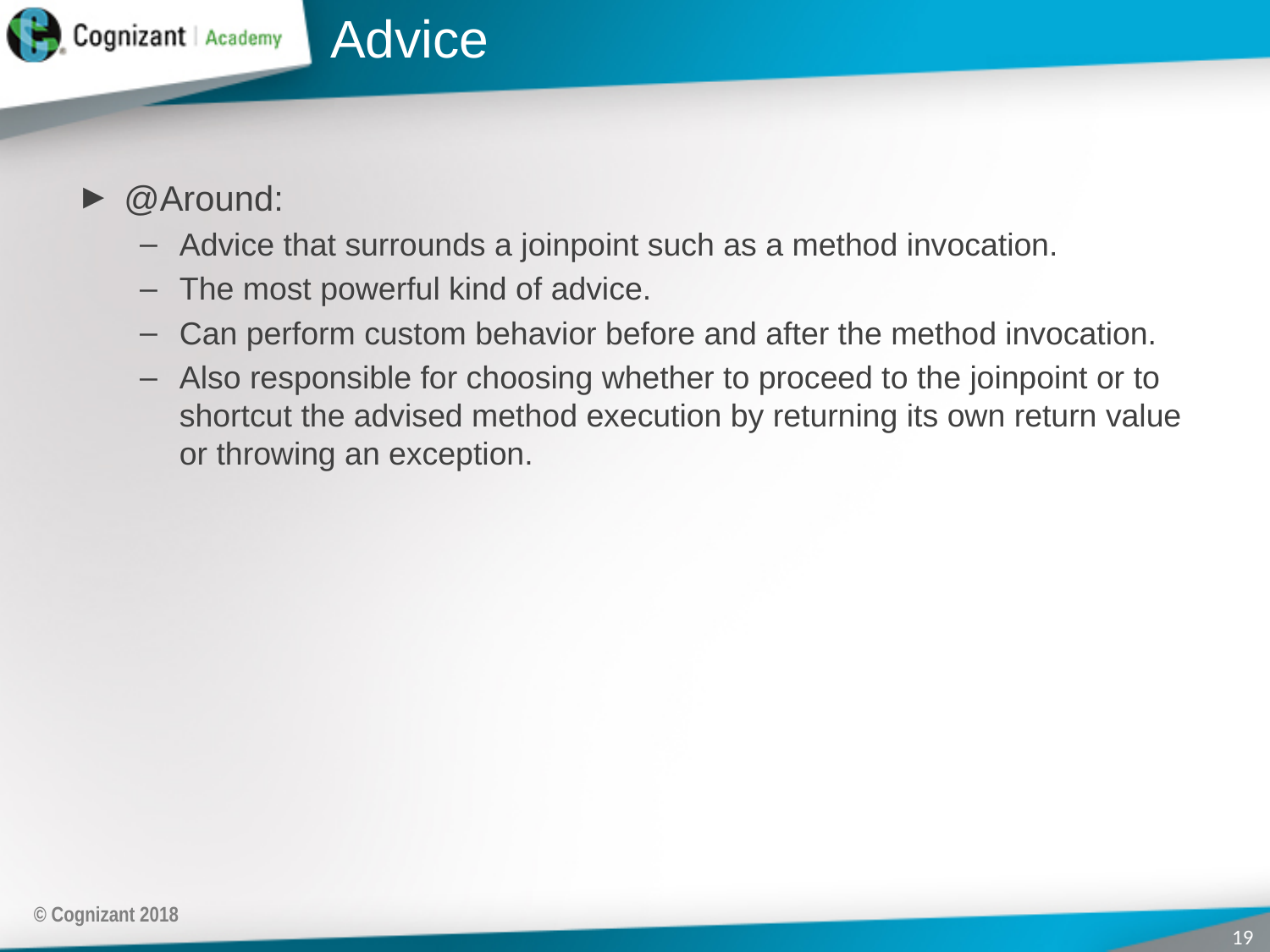

# Advice
@Around:
Advice that surrounds a joinpoint such as a method invocation.
The most powerful kind of advice.
Can perform custom behavior before and after the method invocation.
Also responsible for choosing whether to proceed to the joinpoint or to shortcut the advised method execution by returning its own return value or throwing an exception.

© Cognizant 2018
19